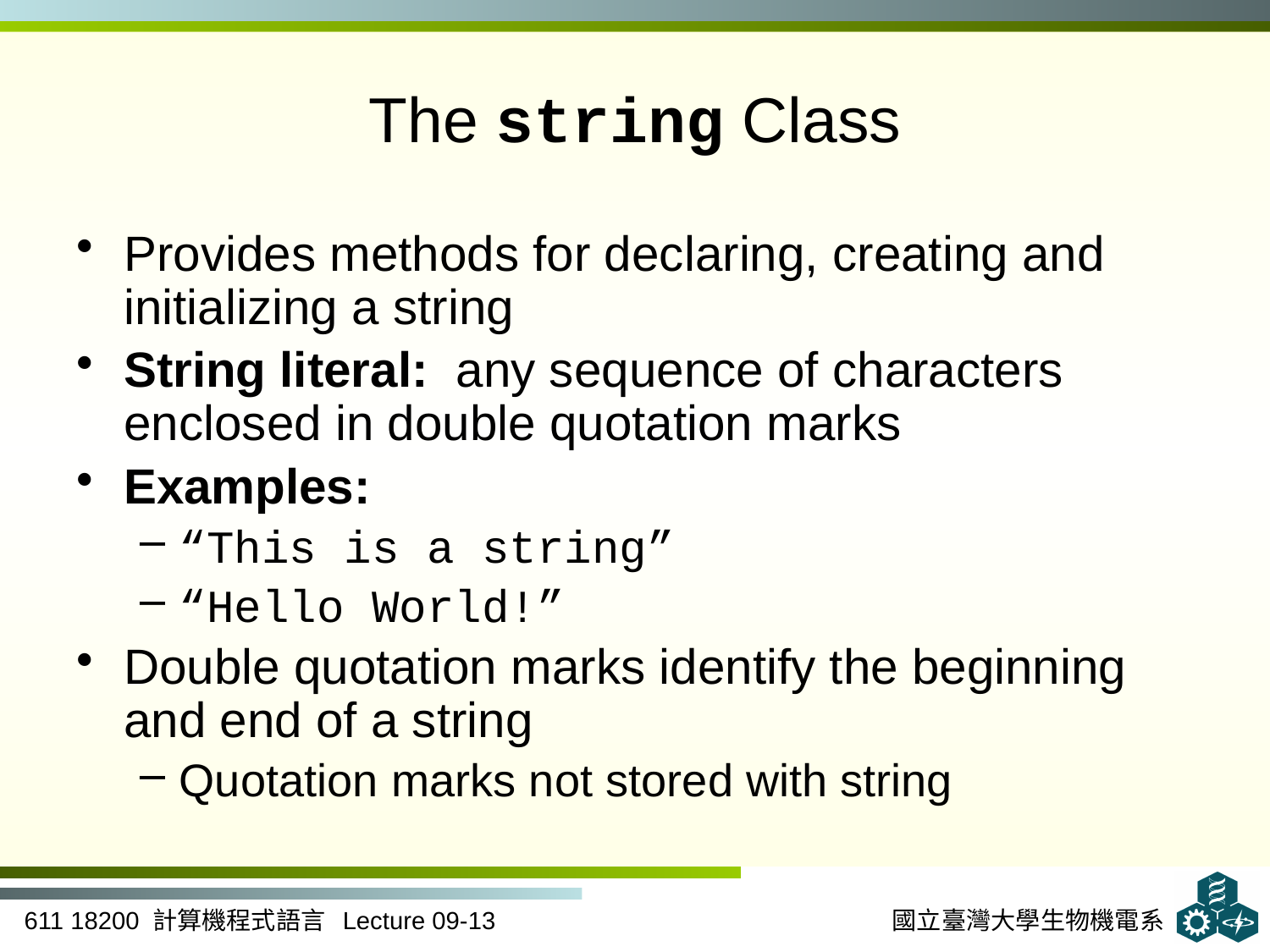

# The string Class
Provides methods for declaring, creating and initializing a string
String literal:  any sequence of characters enclosed in double quotation marks
Examples:
“This is a string”
“Hello World!”
Double quotation marks identify the beginning and end of a string
Quotation marks not stored with string